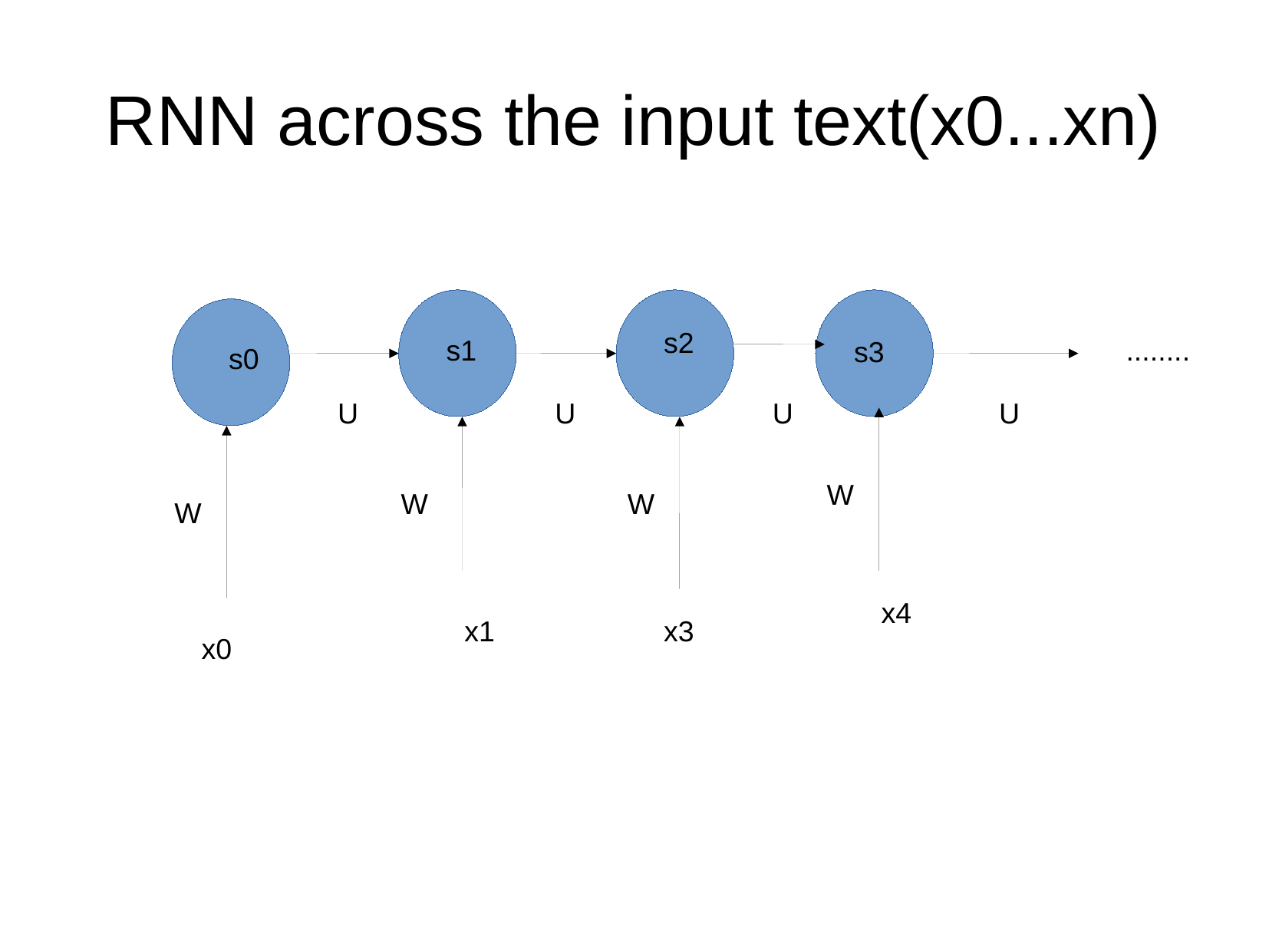

RNN across the input text(x0...xn)

s2
s1
........
s3
s0

U
U
U
U

W
W
W
W
x4
x1
x3
x0